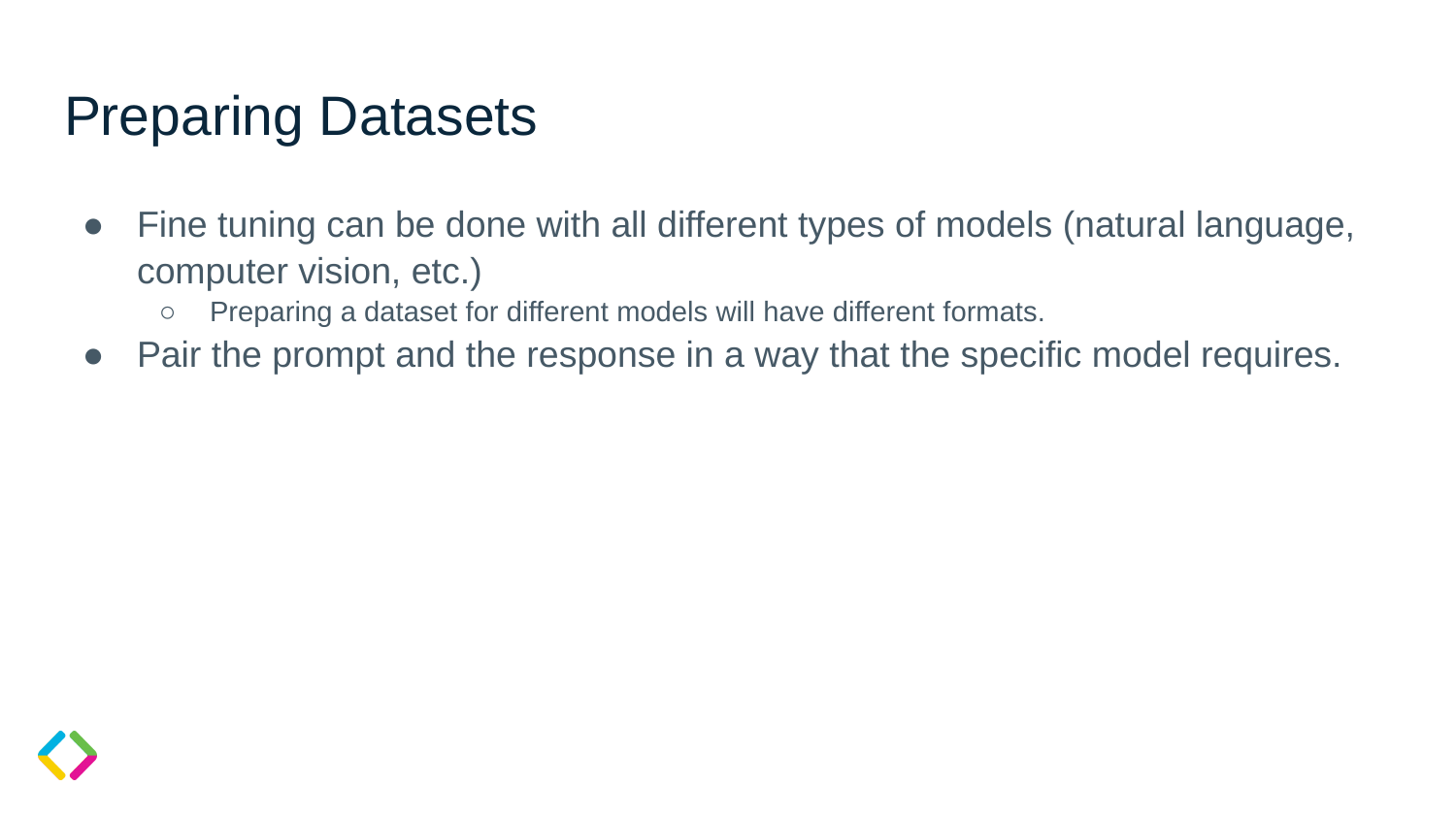

# Preparing Datasets

Fine tuning can be done with all different types of models (natural language, computer vision, etc.)
Preparing a dataset for different models will have different formats.
Pair the prompt and the response in a way that the specific model requires.